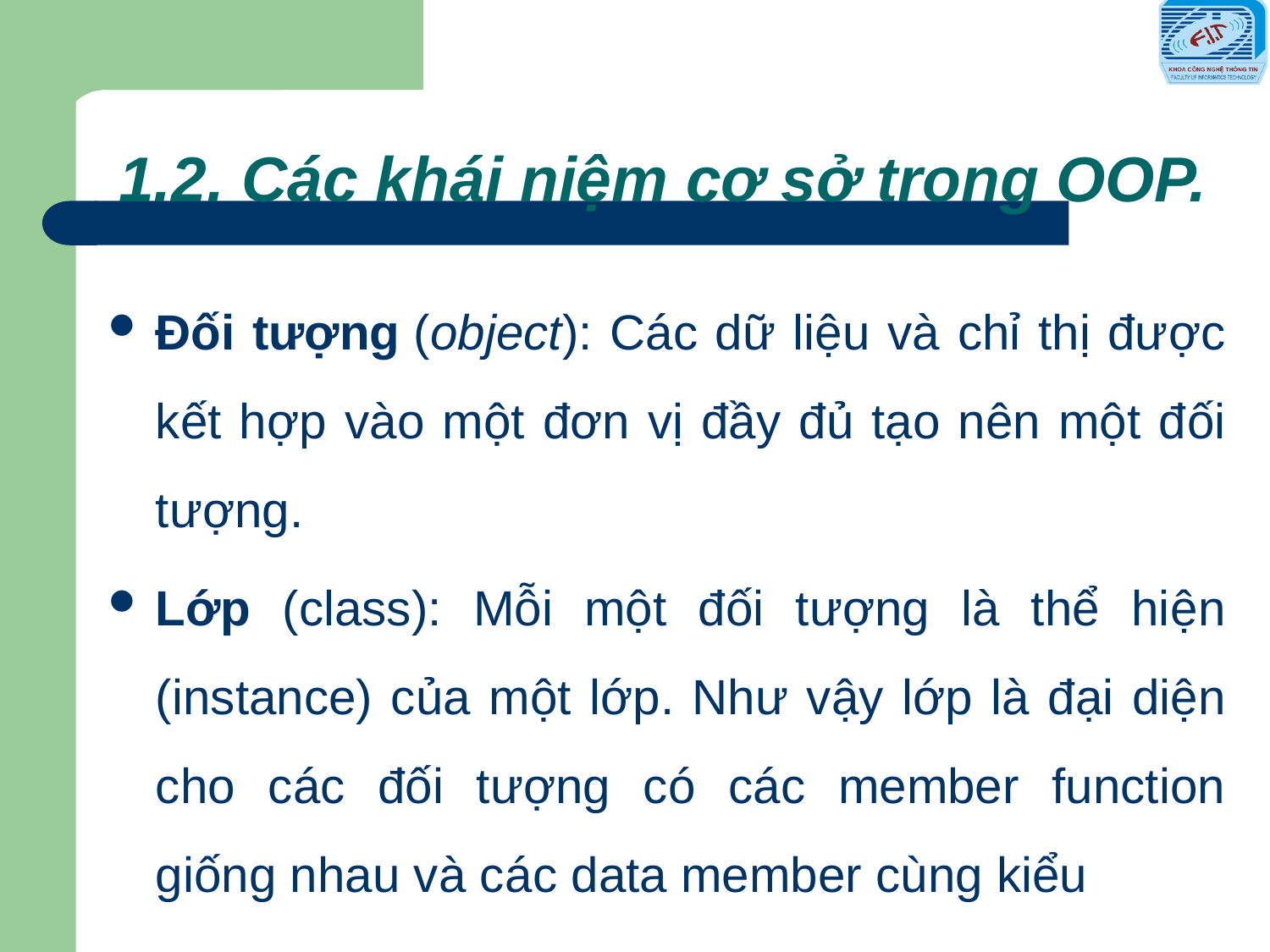

# 1.2. Các khái niệm cơ sở trong OOP.
Đối tượng (object): Các dữ liệu và chỉ thị được kết hợp vào một đơn vị đầy đủ tạo nên một đối tượng.
Lớp (class): Mỗi một đối tượng là thể hiện (instance) của một lớp. Như vậy lớp là đại diện cho các đối tượng có các member function giống nhau và các data member cùng kiểu